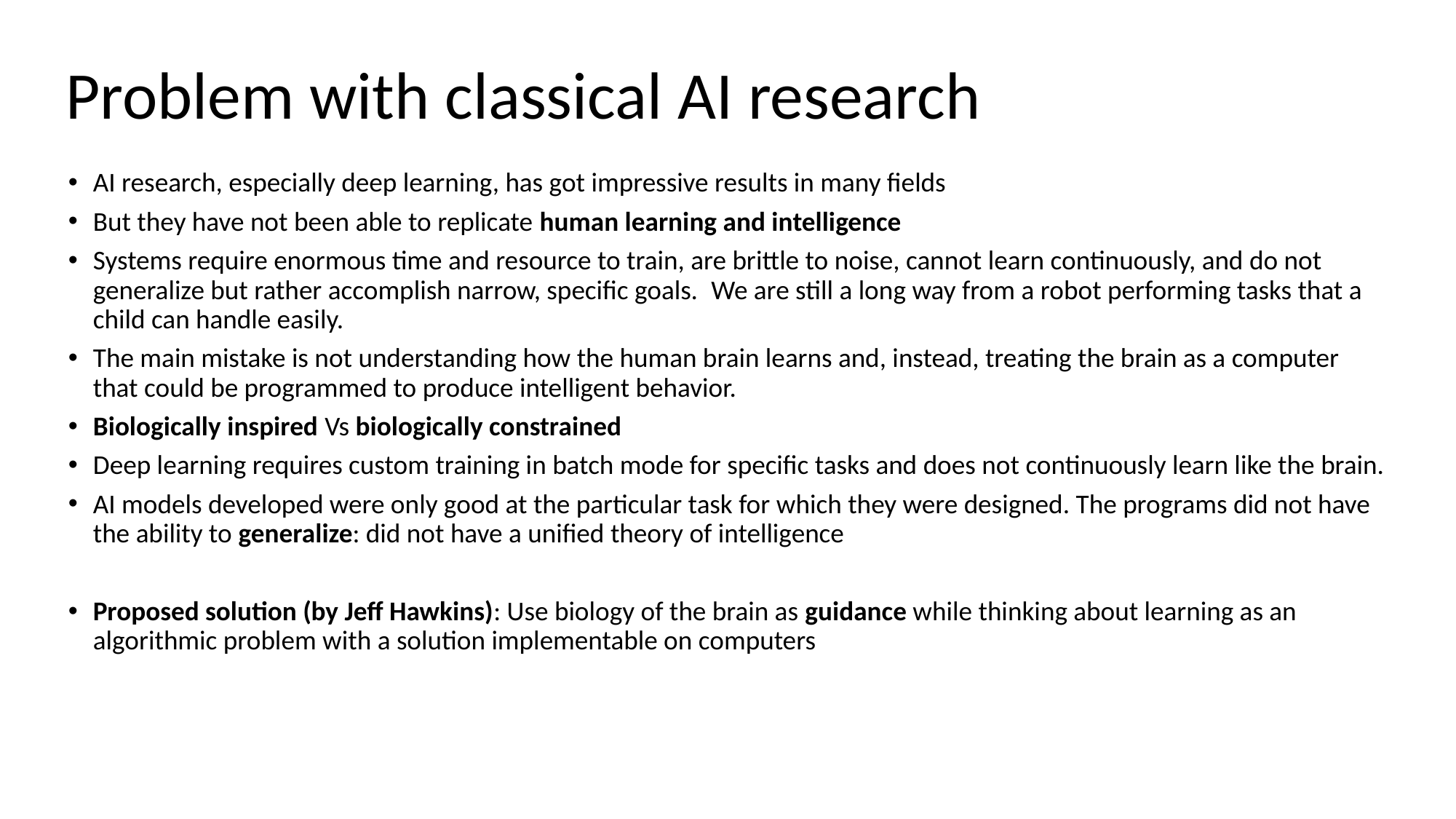

# Problem with classical AI research
AI research, especially deep learning, has got impressive results in many fields
But they have not been able to replicate human learning and intelligence
Systems require enormous time and resource to train, are brittle to noise, cannot learn continuously, and do not generalize but rather accomplish narrow, specific goals.  We are still a long way from a robot performing tasks that a child can handle easily.
The main mistake is not understanding how the human brain learns and, instead, treating the brain as a computer that could be programmed to produce intelligent behavior.
Biologically inspired Vs biologically constrained
Deep learning requires custom training in batch mode for specific tasks and does not continuously learn like the brain.
AI models developed were only good at the particular task for which they were designed. The programs did not have the ability to generalize: did not have a unified theory of intelligence

Proposed solution (by Jeff Hawkins): Use biology of the brain as guidance while thinking about learning as an algorithmic problem with a solution implementable on computers